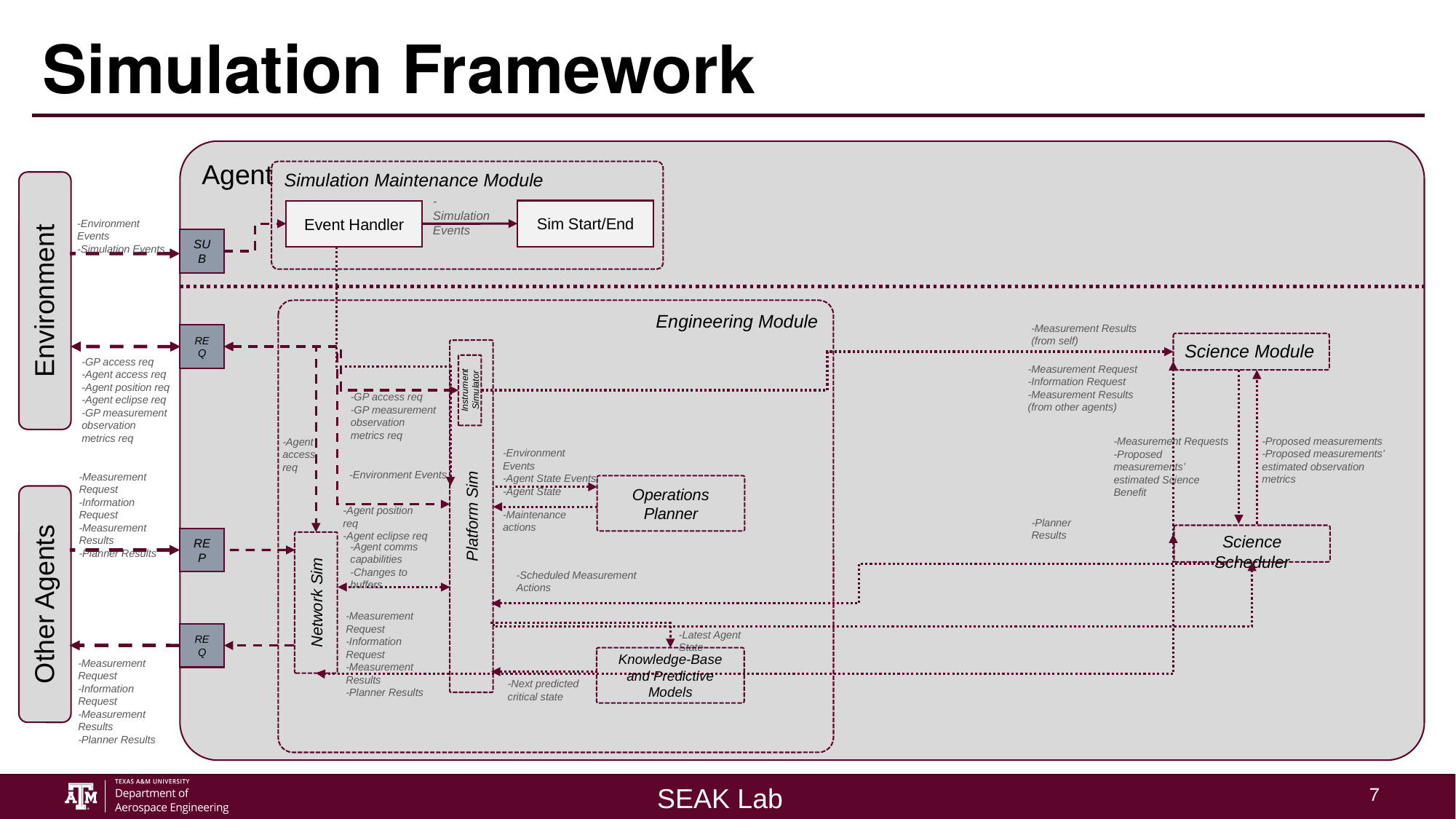

# Simulation Framework
Agent
Simulation Maintenance Module
-Simulation Events
Sim Start/End
Event Handler
-Environment Events
-Simulation Events
SUB
Environment
Engineering Module
-Measurement Results (from self)
REQ
Science Module
-GP access req
-Agent access req
-Agent position req
-Agent eclipse req
-GP measurement observation metrics req
-Measurement Request
-Information Request
-Measurement Results (from other agents)
Instrument Simulator
-GP access req
-GP measurement observation metrics req
-Proposed measurements
-Proposed measurements’ estimated observation metrics

-Measurement Requests
-Proposed measurements’ estimated Science Benefit

-Agent access req
-Environment Events
-Agent State Events
-Agent State
-Environment Events
-Measurement Request
-Information Request
-Measurement Results
-Planner Results
Operations Planner
Platform Sim
-Agent position req
-Agent eclipse req
-Maintenance actions
-Planner Results
Science Scheduler
REP
-Agent comms capabilities
-Changes to buffers
-Scheduled Measurement Actions
Other Agents
Network Sim
-Measurement Request
-Information Request
-Measurement Results
-Planner Results
-Latest Agent State
REQ
Knowledge-Base and Predictive Models
-Measurement Request
-Information Request
-Measurement Results
-Planner Results
-Next predicted critical state